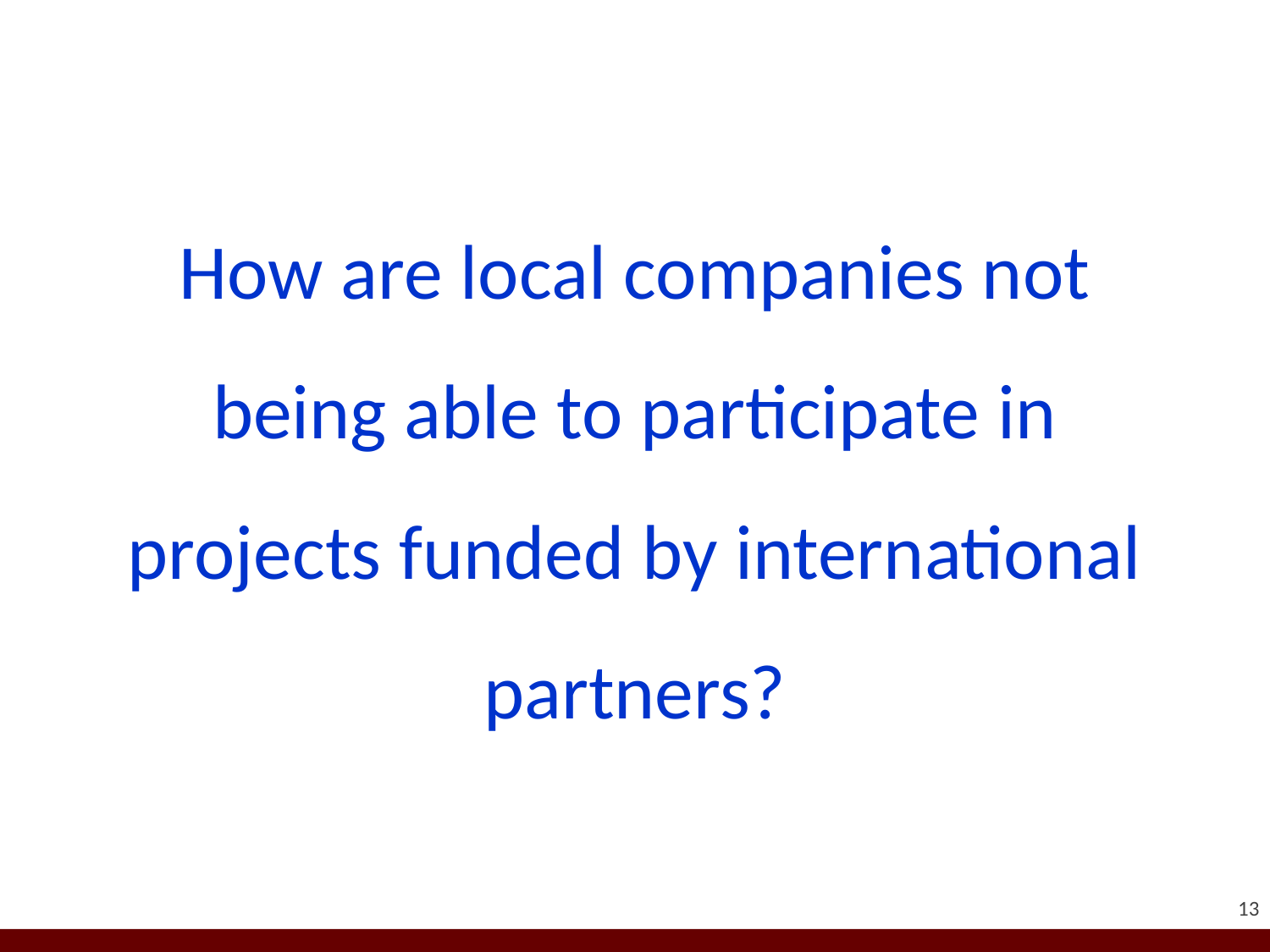

How are local companies not being able to participate in projects funded by international partners?